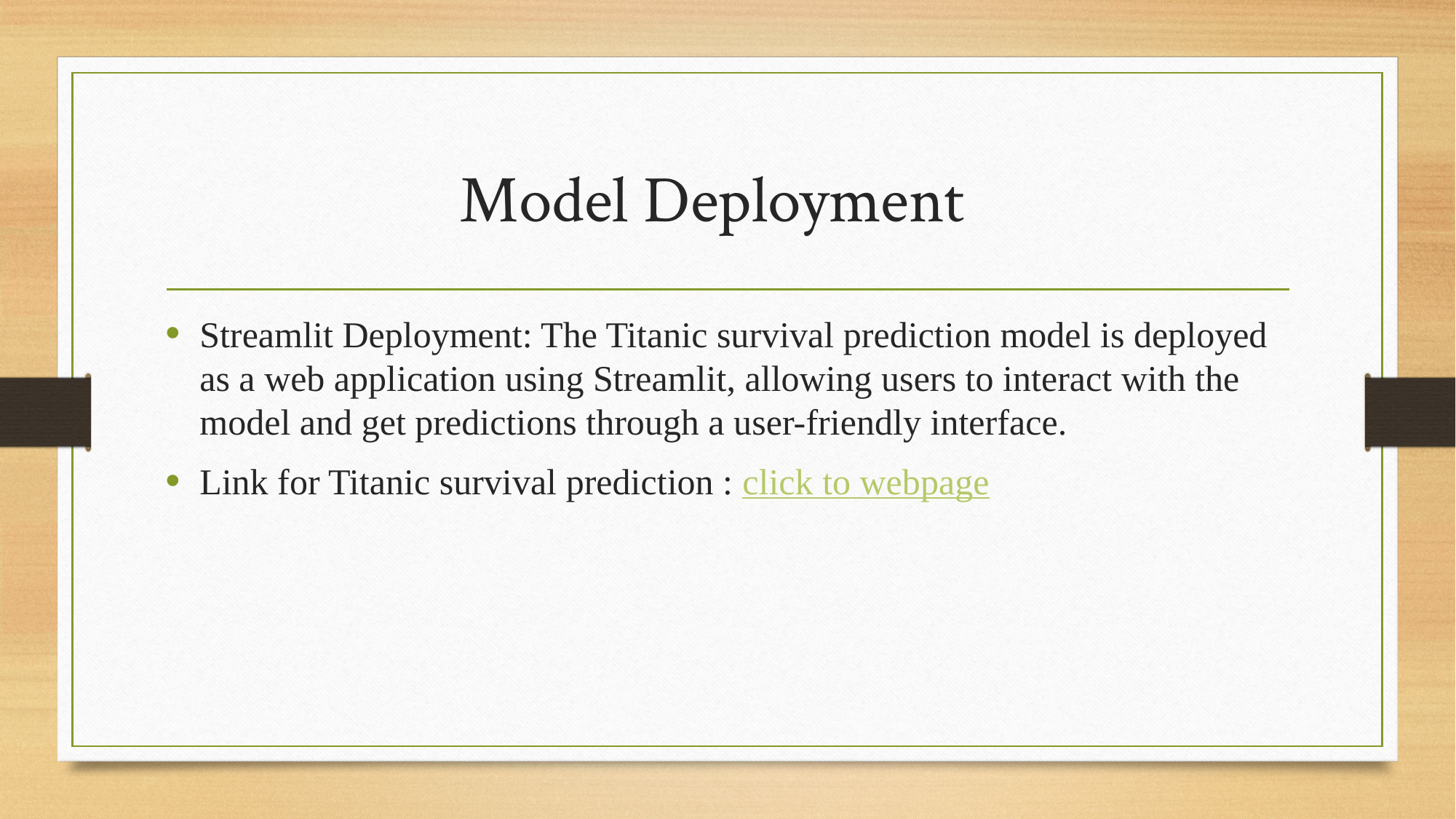

# Model Deployment
Streamlit Deployment: The Titanic survival prediction model is deployed as a web application using Streamlit, allowing users to interact with the model and get predictions through a user-friendly interface.
Link for Titanic survival prediction : click to webpage